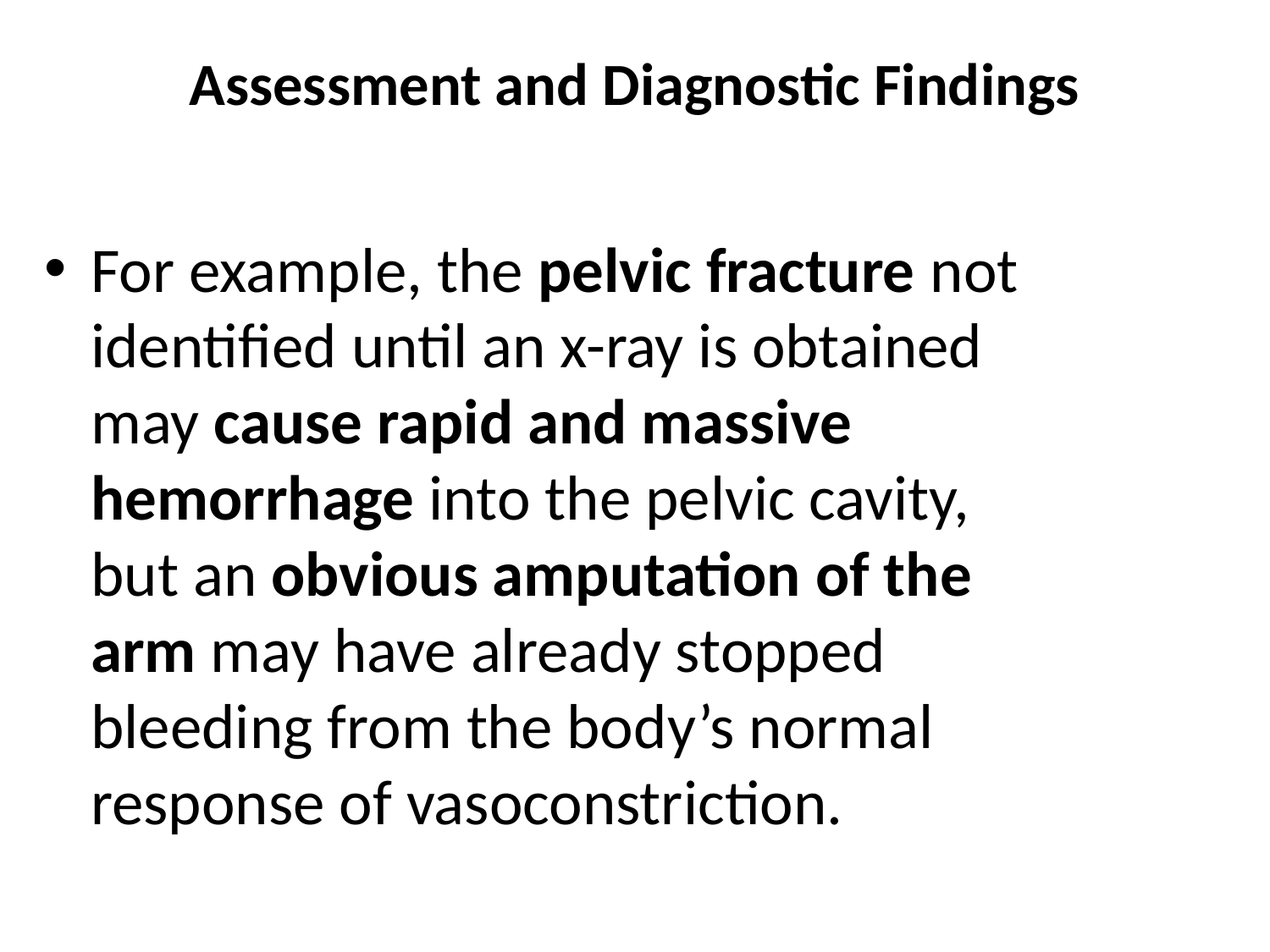

# Assessment and Diagnostic Findings
For example, the pelvic fracture not identified until an x-ray is obtained may cause rapid and massive hemorrhage into the pelvic cavity, but an obvious amputation of the arm may have already stopped bleeding from the body’s normal response of vasoconstriction.